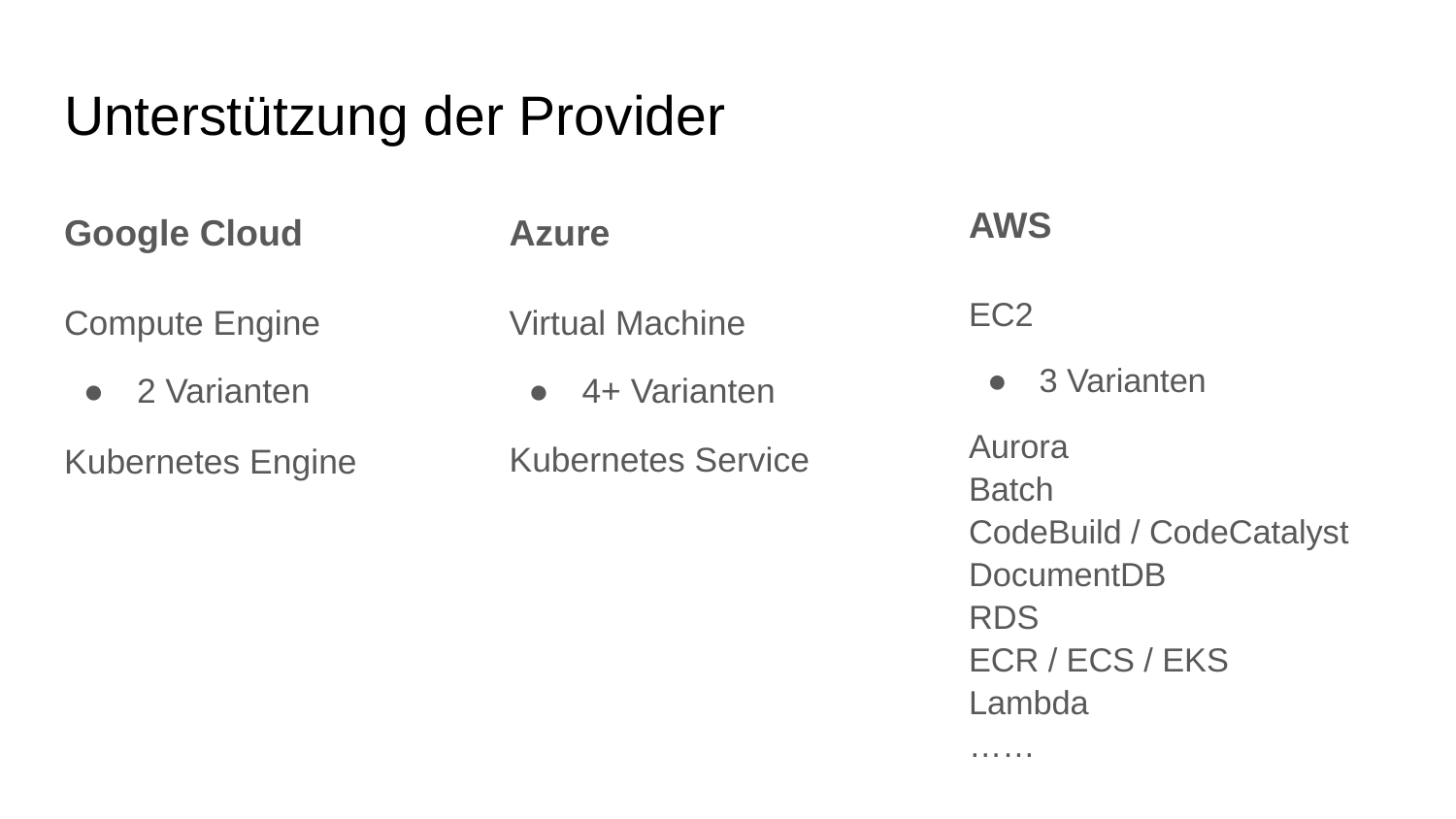

# Unterstützung der Provider
AWS
Google Cloud
Azure
EC2
3 Varianten
Aurora
Batch
CodeBuild / CodeCatalyst
DocumentDB
RDS
ECR / ECS / EKS
Lambda
……
Compute Engine
2 Varianten
Kubernetes Engine
Virtual Machine
4+ Varianten
Kubernetes Service